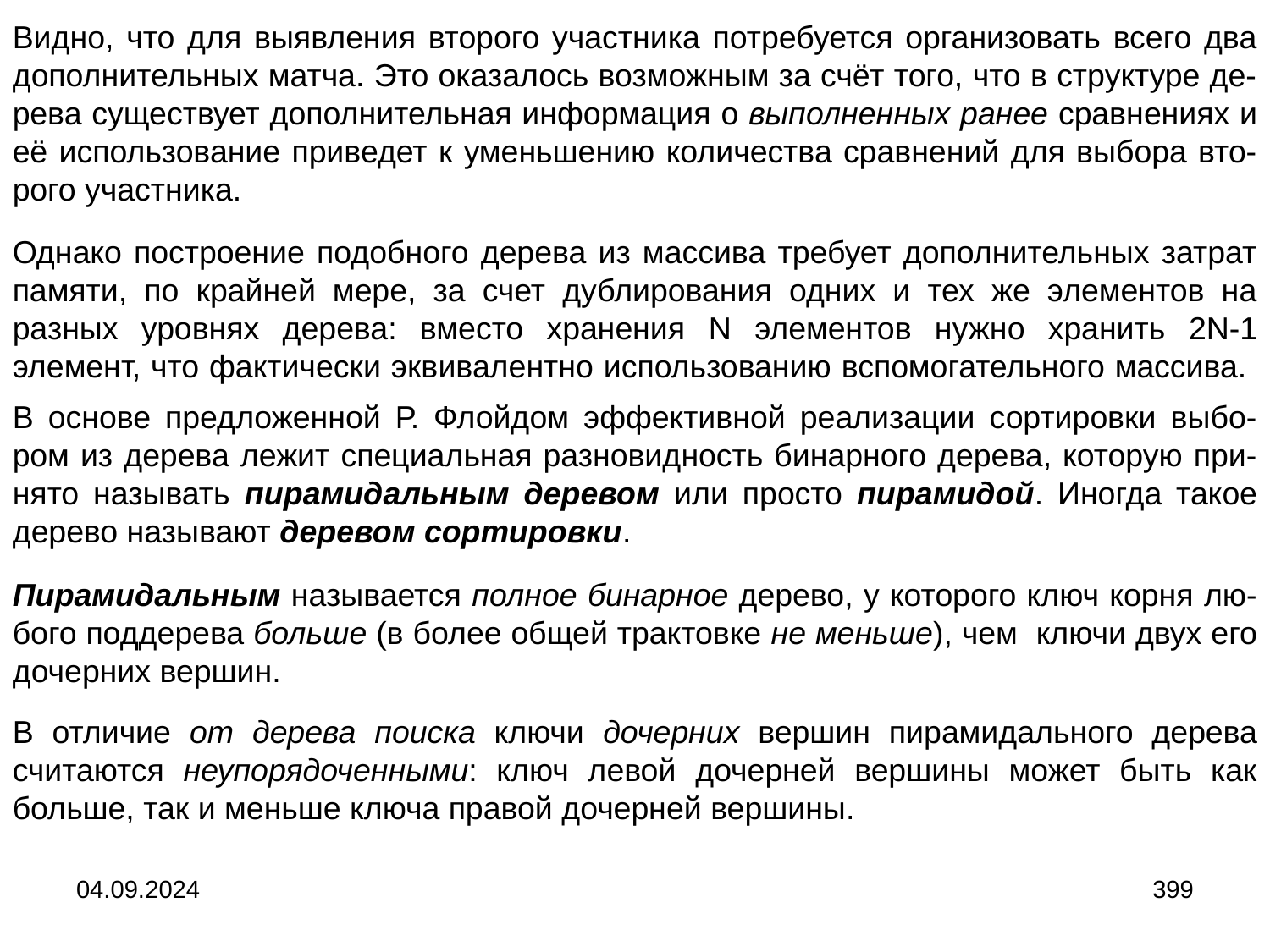

Видно, что для выявления второго участника потребуется организовать всего два дополнительных матча. Это оказалось возможным за счёт того, что в структуре де-рева существует дополнительная информация о выполненных ранее сравнениях и её использование приведет к уменьшению количества сравнений для выбора вто-рого участника.
Однако построение подобного дерева из массива требует дополнительных затрат памяти, по крайней мере, за счет дублирования одних и тех же элементов на разных уровнях дерева: вместо хранения N элементов нужно хранить 2N-1 элемент, что фактически эквивалентно использованию вспомогательного массива.
В основе предложенной Р. Флойдом эффективной реализации сортировки выбо-ром из дерева лежит специальная разновидность бинарного дерева, которую при-нято называть пирамидальным деревом или просто пирамидой. Иногда такое дерево называют деревом сортировки.
Пирамидальным называется полное бинарное дерево, у которого ключ корня лю-бого поддерева больше (в более общей трактовке не меньше), чем  ключи двух его дочерних вершин.
В отличие от дерева поиска ключи дочерних вершин пирамидального дерева считаются неупорядоченными: ключ левой дочерней вершины может быть как больше, так и меньше ключа правой дочерней вершины.
04.09.2024
399